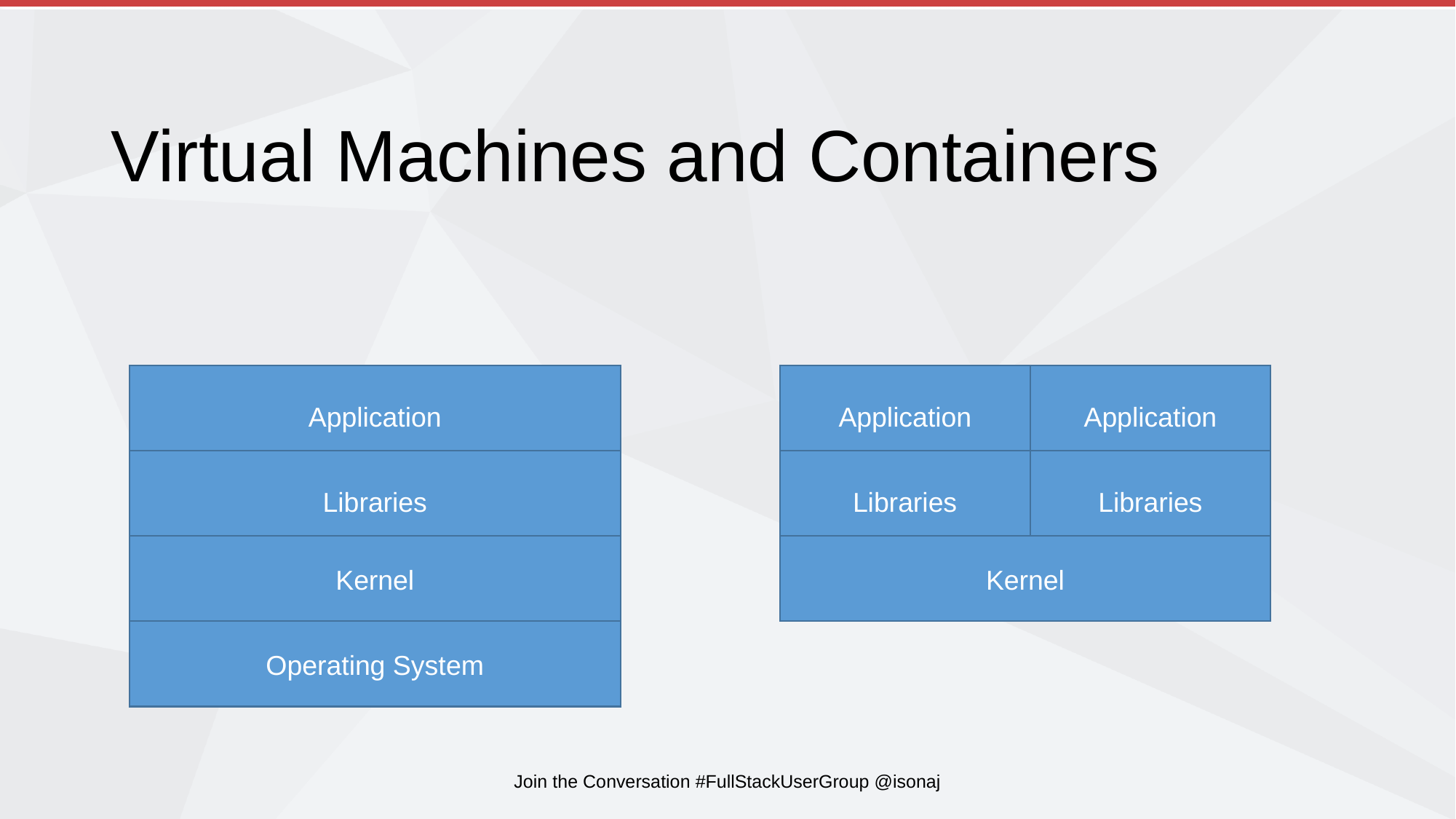

# Virtual Machines and Containers
Application
Application
Application
Libraries
Libraries
Libraries
Kernel
Kernel
Operating System
Join the Conversation #FullStackUserGroup @isonaj